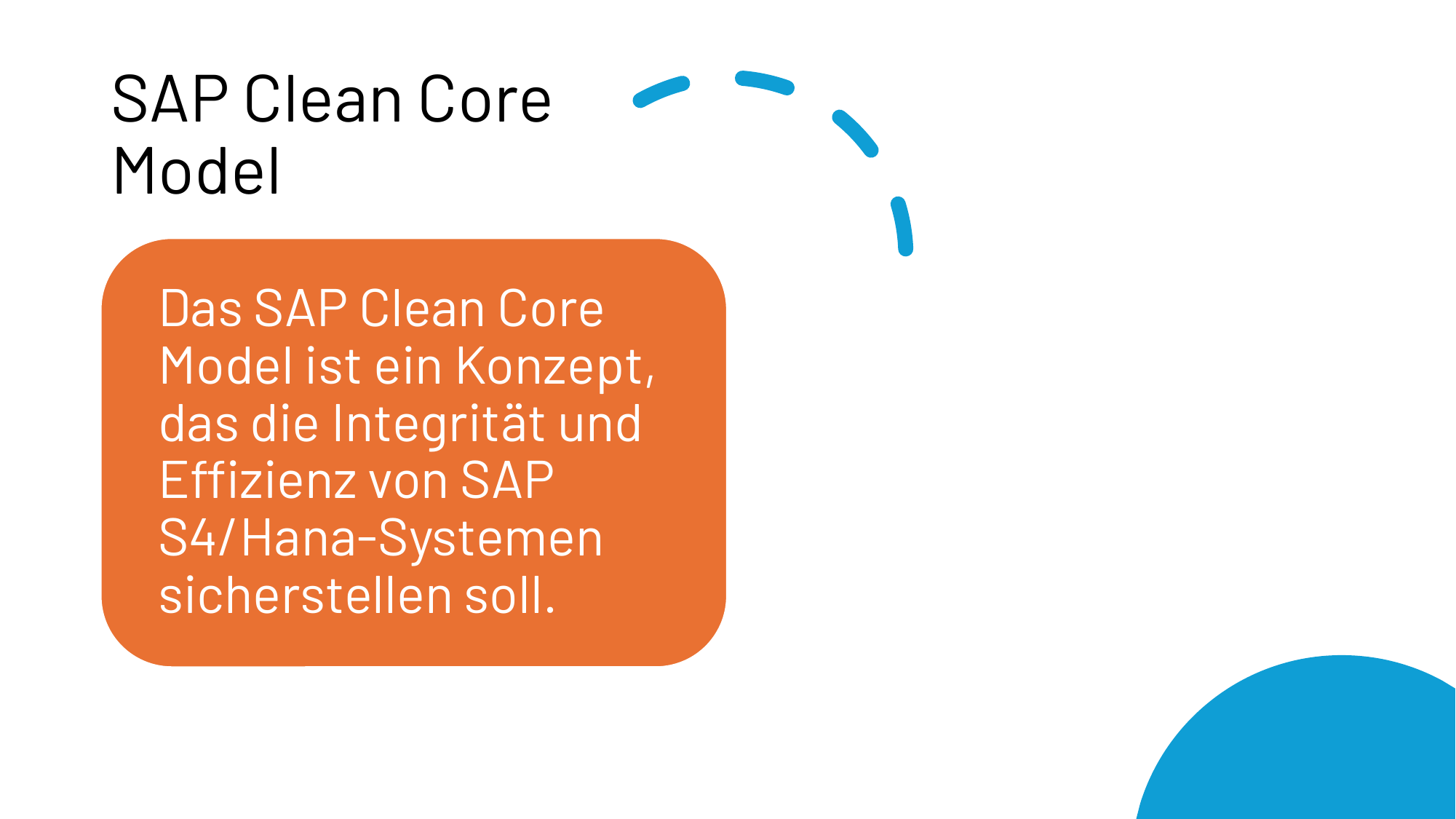

# SAP Clean Core Model

Das SAP Clean Core Model ist ein Konzept, das die Integrität und Effizienz von SAP S4/Hana-Systemen sicherstellen soll.